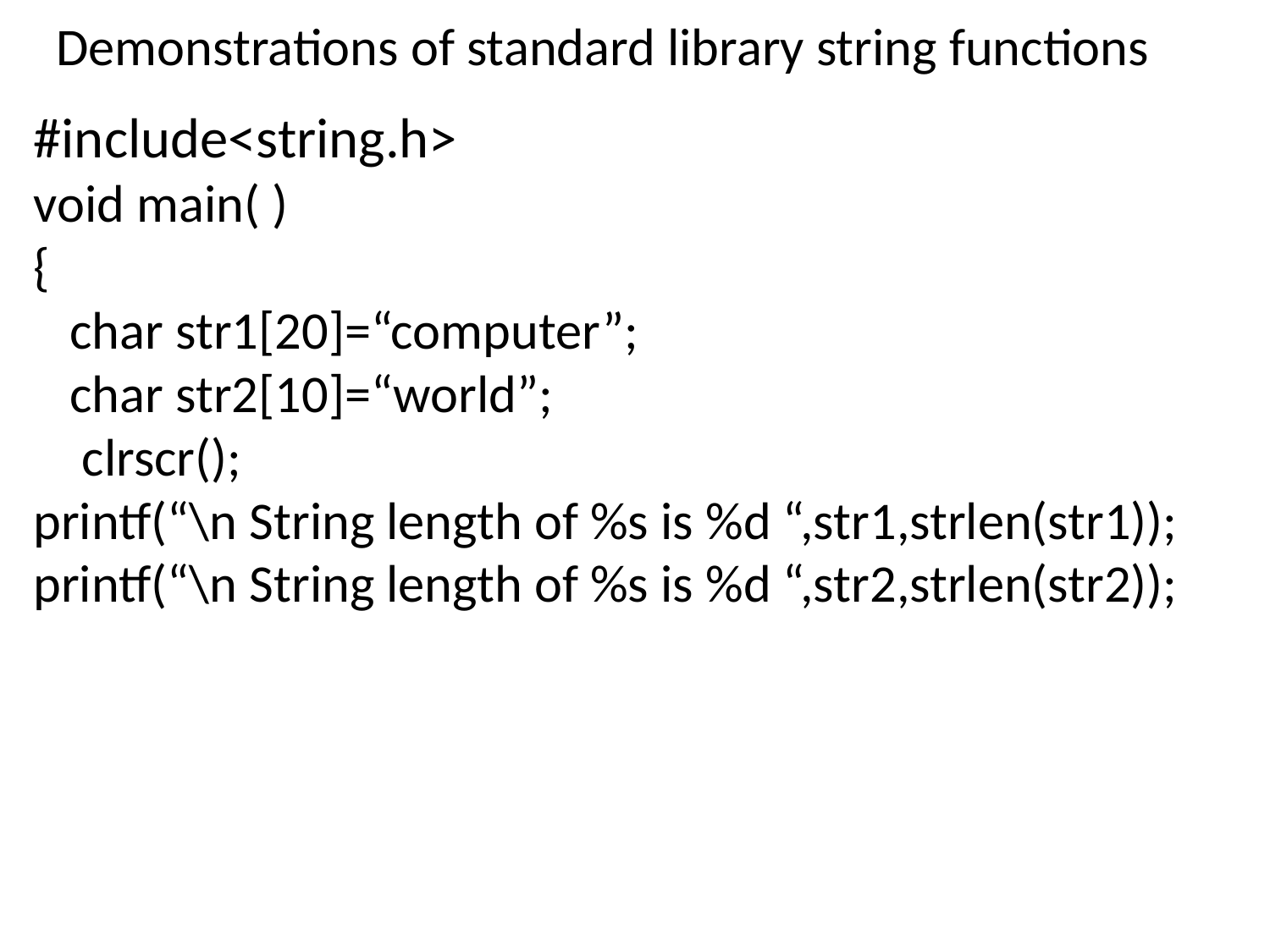

Demonstrations of standard library string functions
#include<string.h>
void main( )
{
   char str1[20]=“computer”;
   char str2[10]=“world”;
    clrscr();
printf(“\n String length of %s is %d “,str1,strlen(str1));
printf(“\n String length of %s is %d “,str2,strlen(str2));